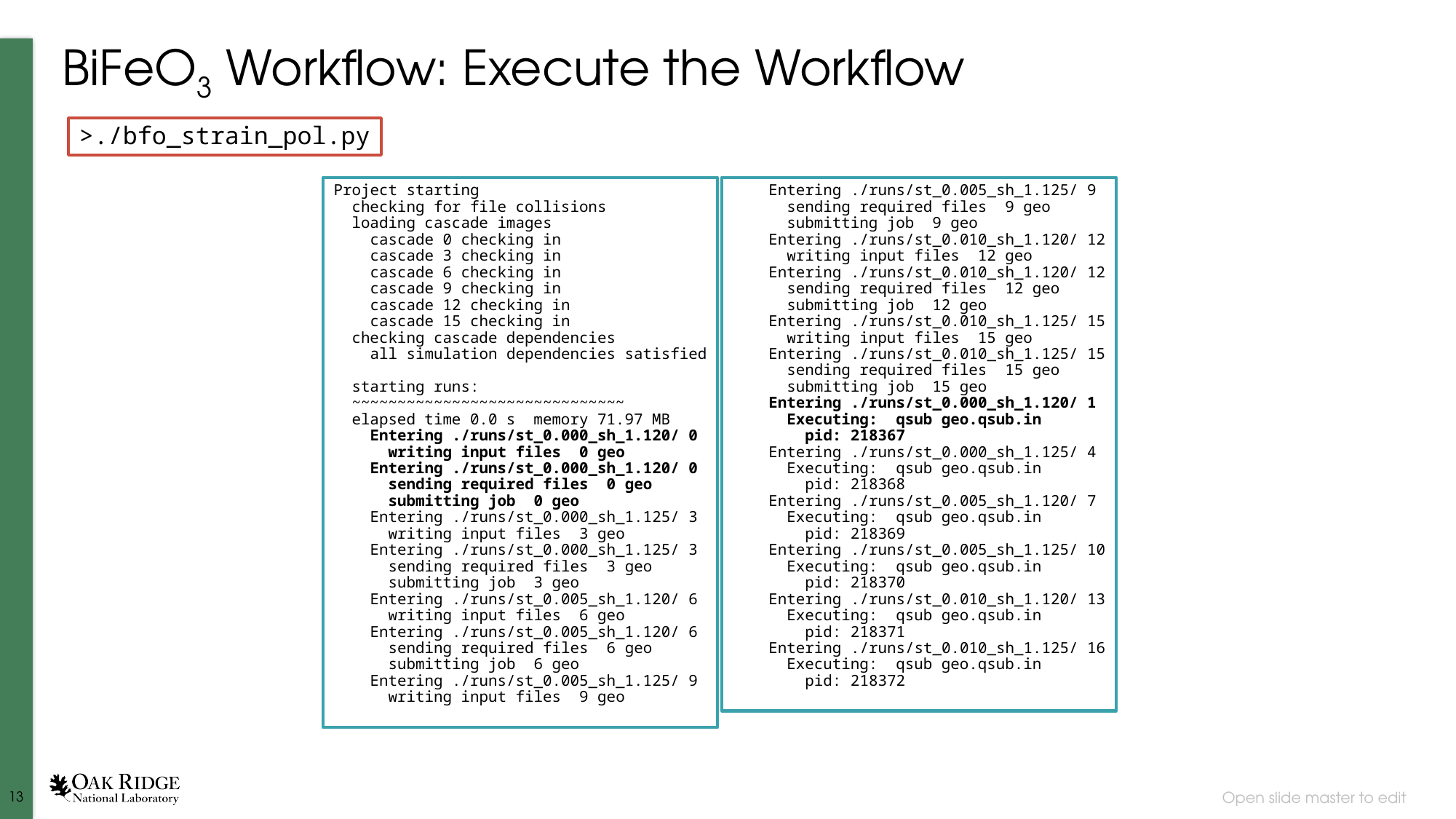

# BiFeO3 Workflow: Execute the Workflow
>./bfo_strain_pol.py
Project starting
  checking for file collisions
  loading cascade images
    cascade 0 checking in
    cascade 3 checking in
    cascade 6 checking in
    cascade 9 checking in
    cascade 12 checking in
    cascade 15 checking in
  checking cascade dependencies
    all simulation dependencies satisfied

  starting runs:
  ~~~~~~~~~~~~~~~~~~~~~~~~~~~~~~
  elapsed time 0.0 s  memory 71.97 MB
    Entering ./runs/st_0.000_sh_1.120/ 0
      writing input files  0 geo
    Entering ./runs/st_0.000_sh_1.120/ 0
      sending required files  0 geo
      submitting job  0 geo
    Entering ./runs/st_0.000_sh_1.125/ 3
      writing input files  3 geo
    Entering ./runs/st_0.000_sh_1.125/ 3
      sending required files  3 geo
      submitting job  3 geo
    Entering ./runs/st_0.005_sh_1.120/ 6
      writing input files  6 geo
    Entering ./runs/st_0.005_sh_1.120/ 6
      sending required files  6 geo
      submitting job  6 geo
    Entering ./runs/st_0.005_sh_1.125/ 9
      writing input files  9 geo

    Entering ./runs/st_0.005_sh_1.125/ 9
      sending required files  9 geo
      submitting job  9 geo
    Entering ./runs/st_0.010_sh_1.120/ 12
      writing input files  12 geo
    Entering ./runs/st_0.010_sh_1.120/ 12
      sending required files  12 geo
      submitting job  12 geo
    Entering ./runs/st_0.010_sh_1.125/ 15
      writing input files  15 geo
    Entering ./runs/st_0.010_sh_1.125/ 15
      sending required files  15 geo
      submitting job  15 geo
    Entering ./runs/st_0.000_sh_1.120/ 1
      Executing:  qsub geo.qsub.in
        pid: 218367
    Entering ./runs/st_0.000_sh_1.125/ 4
      Executing:  qsub geo.qsub.in
        pid: 218368
    Entering ./runs/st_0.005_sh_1.120/ 7
      Executing:  qsub geo.qsub.in
        pid: 218369
    Entering ./runs/st_0.005_sh_1.125/ 10
      Executing:  qsub geo.qsub.in
        pid: 218370
    Entering ./runs/st_0.010_sh_1.120/ 13
      Executing:  qsub geo.qsub.in
        pid: 218371
    Entering ./runs/st_0.010_sh_1.125/ 16
      Executing:  qsub geo.qsub.in
        pid: 218372